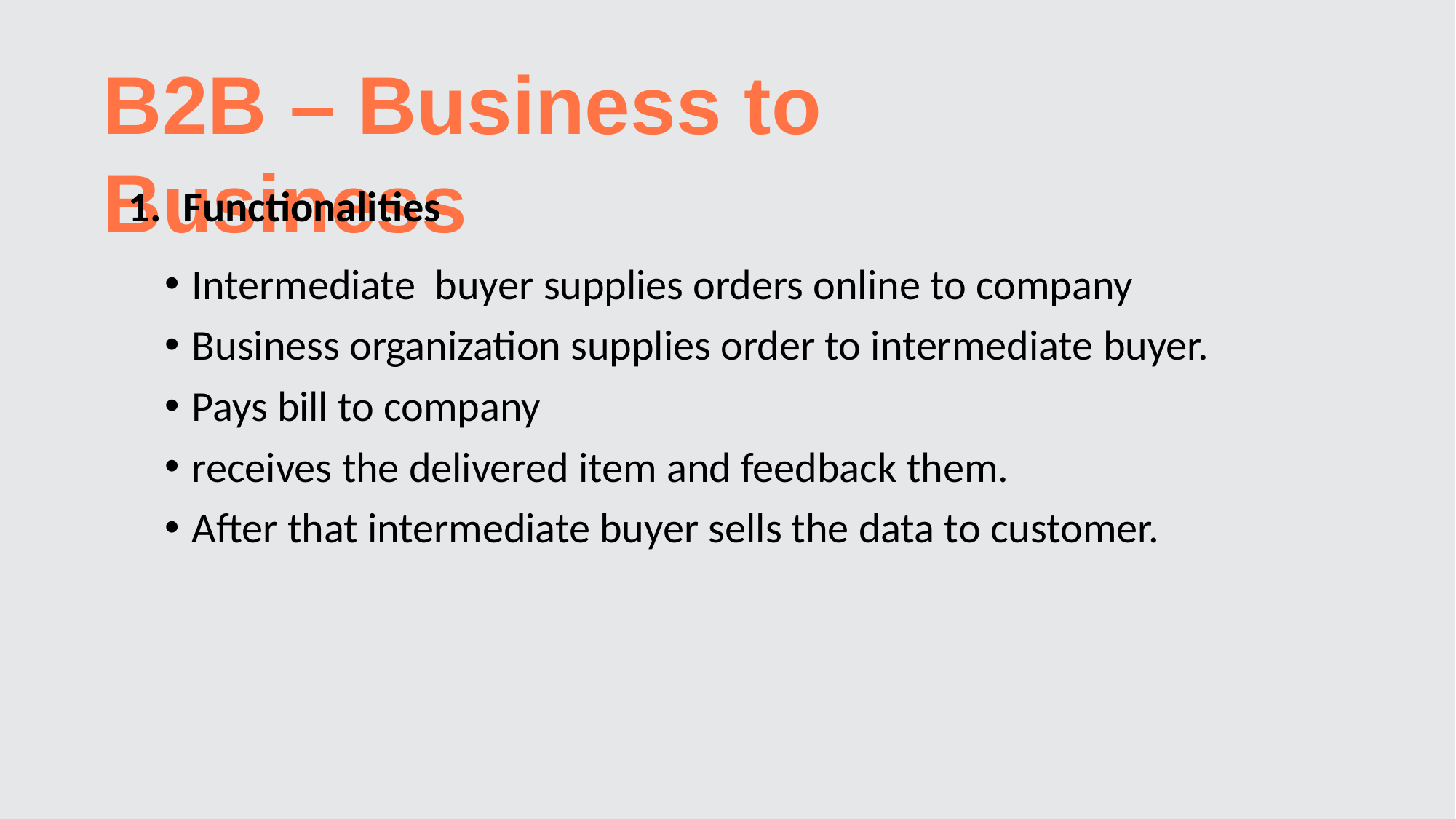

B2B – Business to Business
Functionalities
Intermediate  buyer supplies orders online to company
Business organization supplies order to intermediate buyer.
Pays bill to company
receives the delivered item and feedback them.
After that intermediate buyer sells the data to customer.